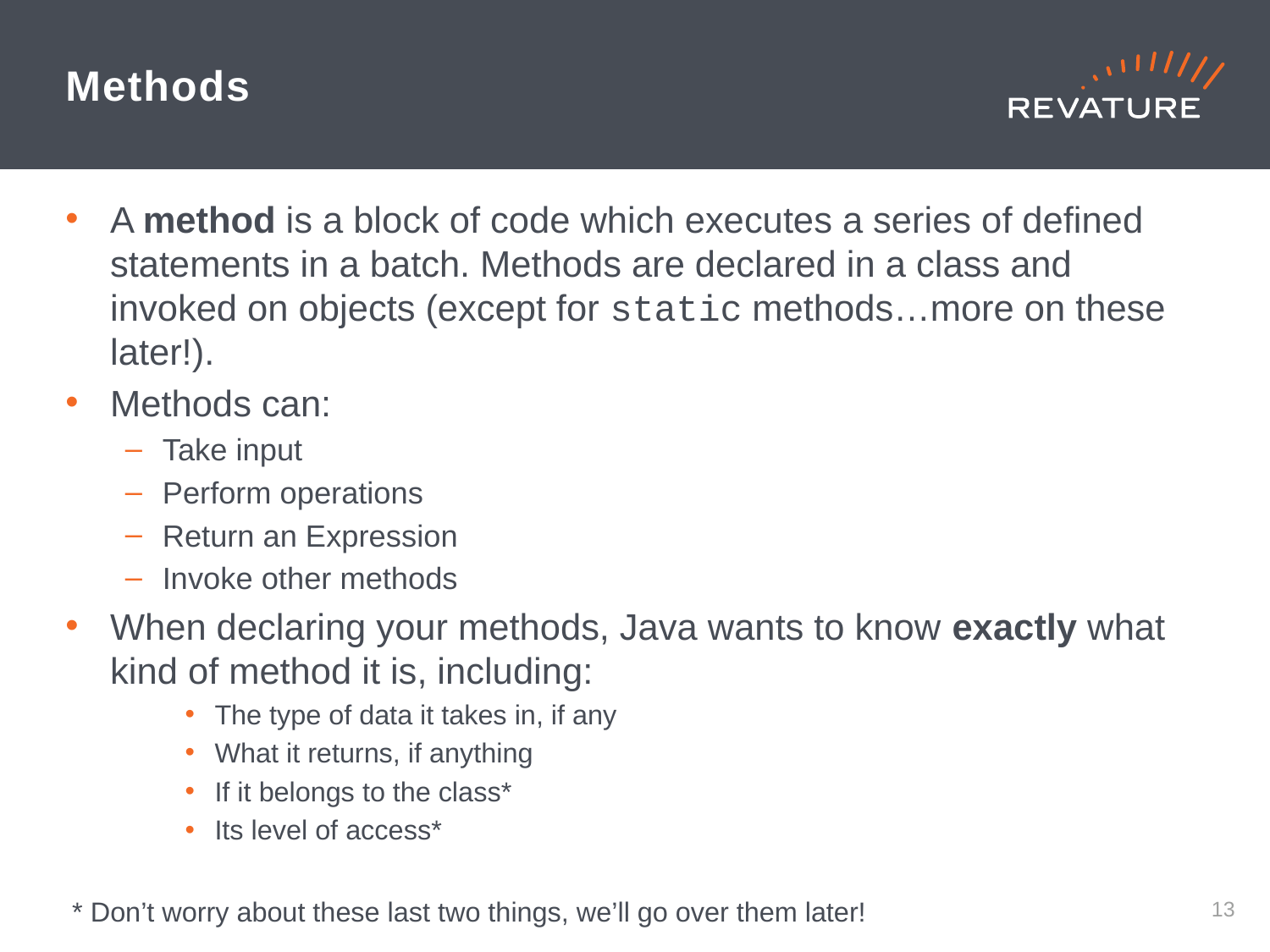

# Methods
A method is a block of code which executes a series of defined statements in a batch. Methods are declared in a class and invoked on objects (except for static methods…more on these later!).
Methods can:
Take input
Perform operations
Return an Expression
Invoke other methods
When declaring your methods, Java wants to know exactly what kind of method it is, including:
The type of data it takes in, if any
What it returns, if anything
If it belongs to the class*
Its level of access*

* Don’t worry about these last two things, we’ll go over them later!
13